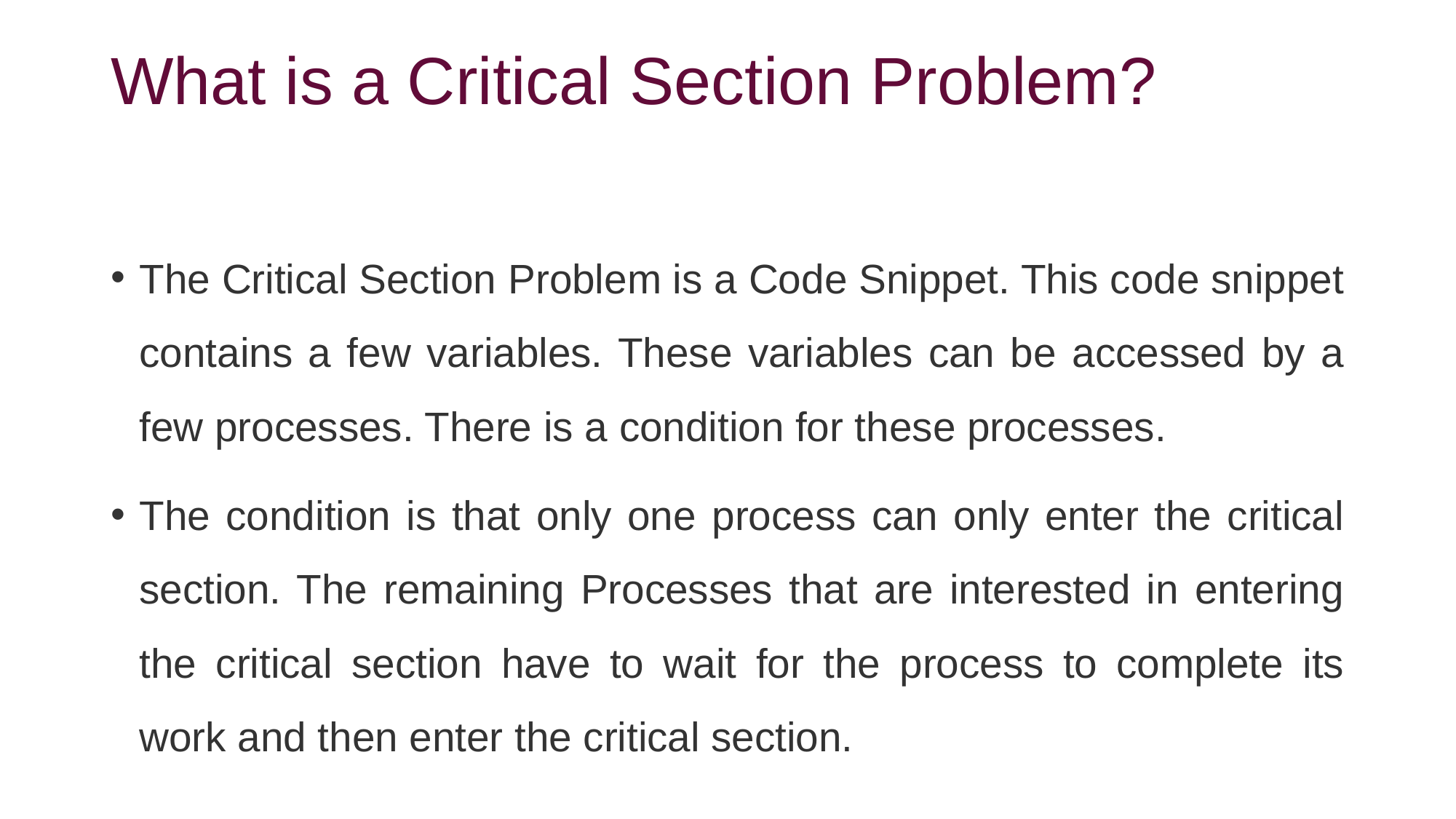

# What is a Critical Section Problem?
The Critical Section Problem is a Code Snippet. This code snippet contains a few variables. These variables can be accessed by a few processes. There is a condition for these processes.
The condition is that only one process can only enter the critical section. The remaining Processes that are interested in entering the critical section have to wait for the process to complete its work and then enter the critical section.